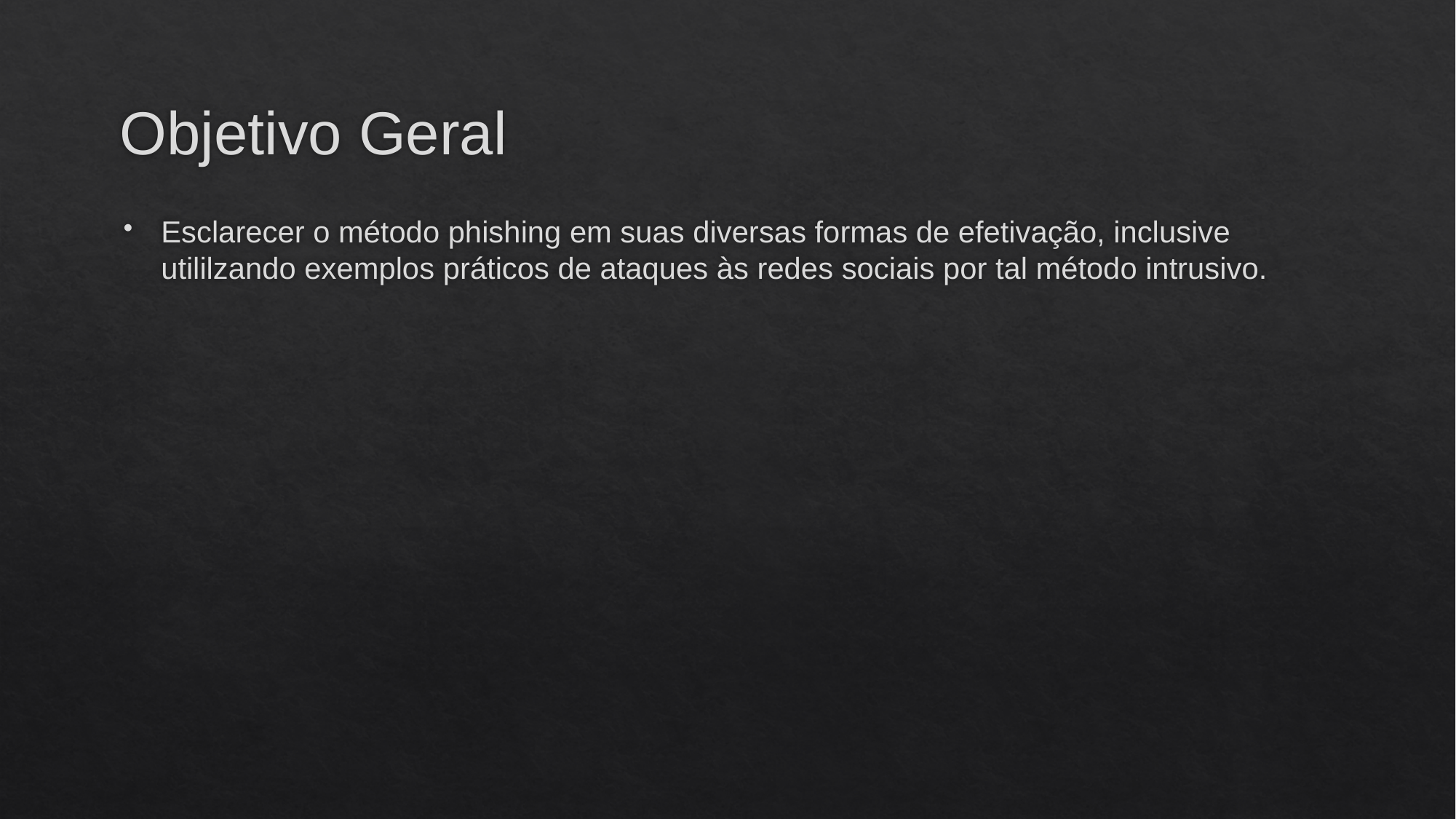

# Objetivo Geral
Esclarecer o método phishing em suas diversas formas de efetivação, inclusive utililzando exemplos práticos de ataques às redes sociais por tal método intrusivo.